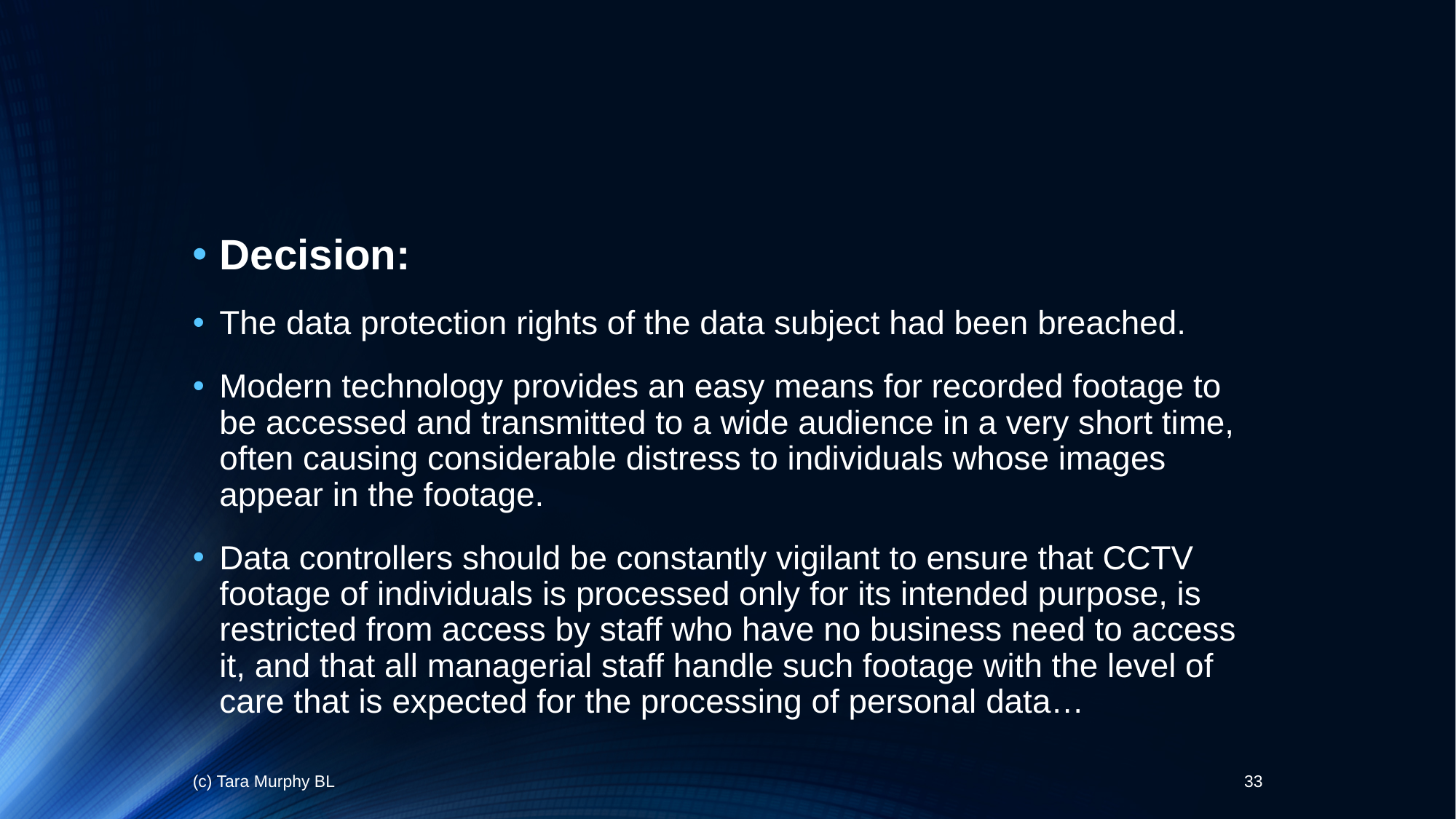

Decision:
The data protection rights of the data subject had been breached.
Modern technology provides an easy means for recorded footage to be accessed and transmitted to a wide audience in a very short time, often causing considerable distress to individuals whose images appear in the footage.
Data controllers should be constantly vigilant to ensure that CCTV footage of individuals is processed only for its intended purpose, is restricted from access by staff who have no business need to access it, and that all managerial staff handle such footage with the level of care that is expected for the processing of personal data…

(c) Tara Murphy BL
33